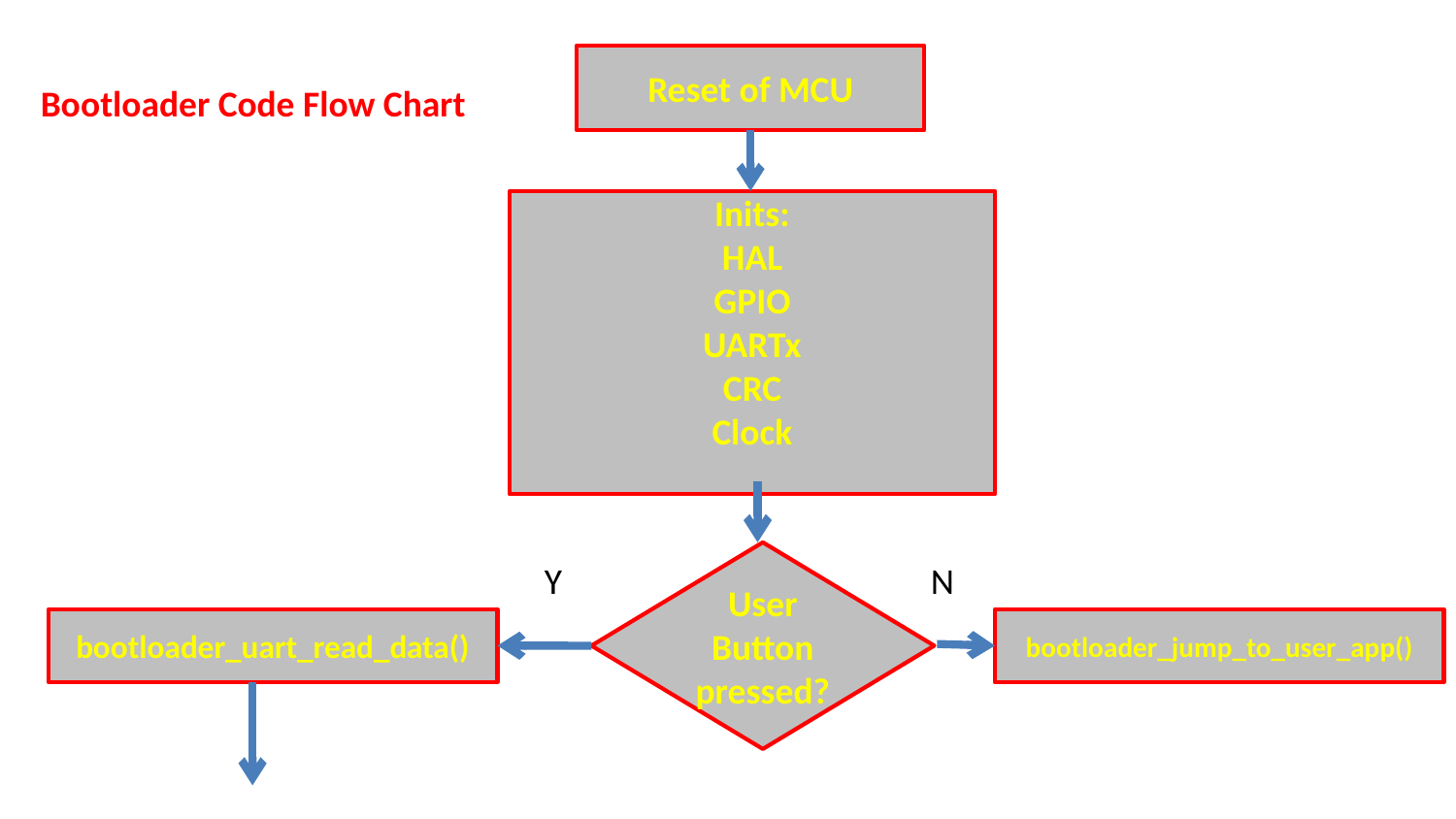

Reset of MCU
Bootloader Code Flow Chart
Inits:
HAL
GPIO
UARTx
CRC
Clock

User Button pressed?
Y
N
bootloader_uart_read_data()
bootloader_jump_to_user_app()